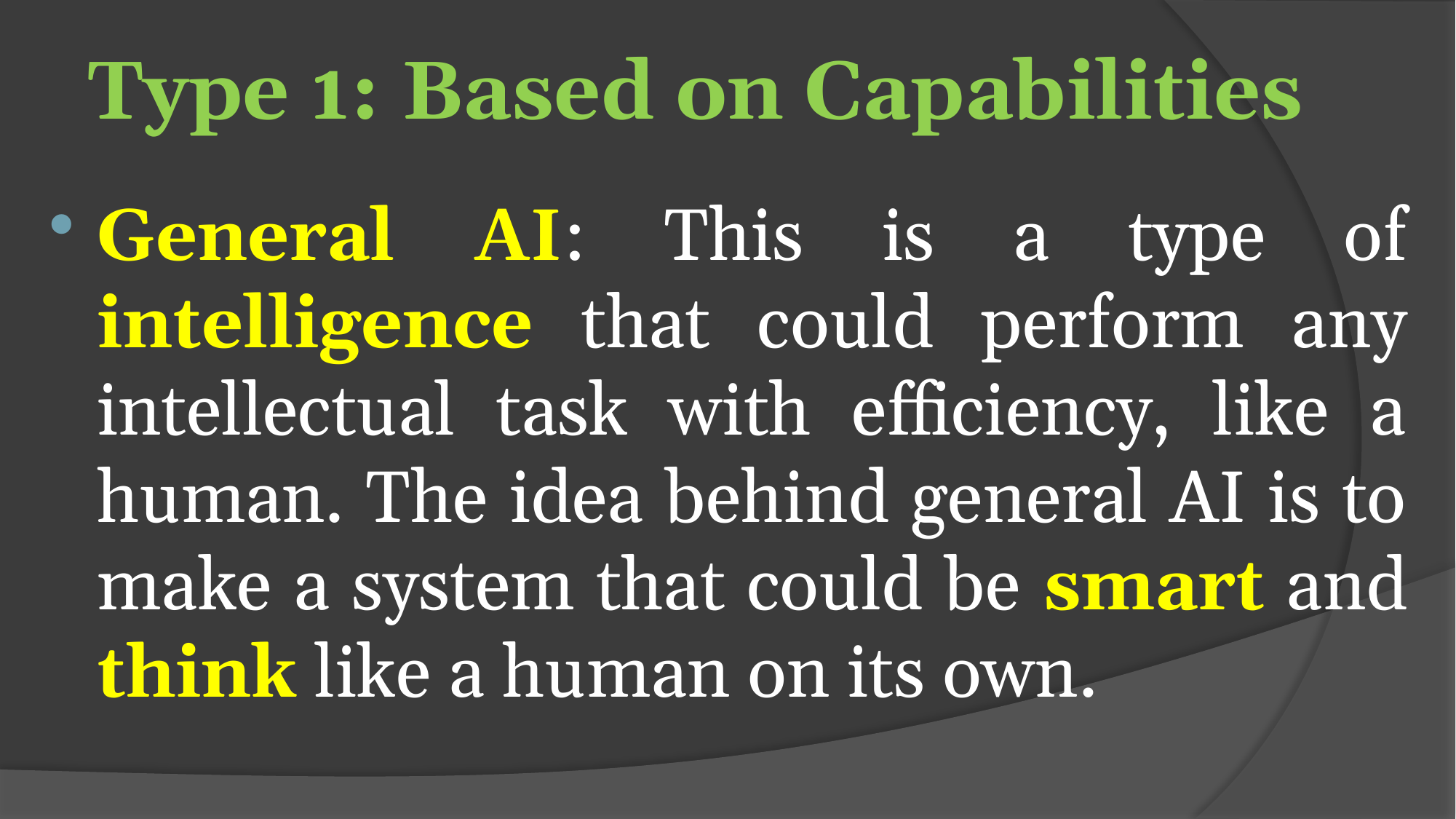

# Type 1: Based on Capabilities
General AI: This is a type of intelligence that could perform any intellectual task with efficiency, like a human. The idea behind general AI is to make a system that could be smart and think like a human on its own.